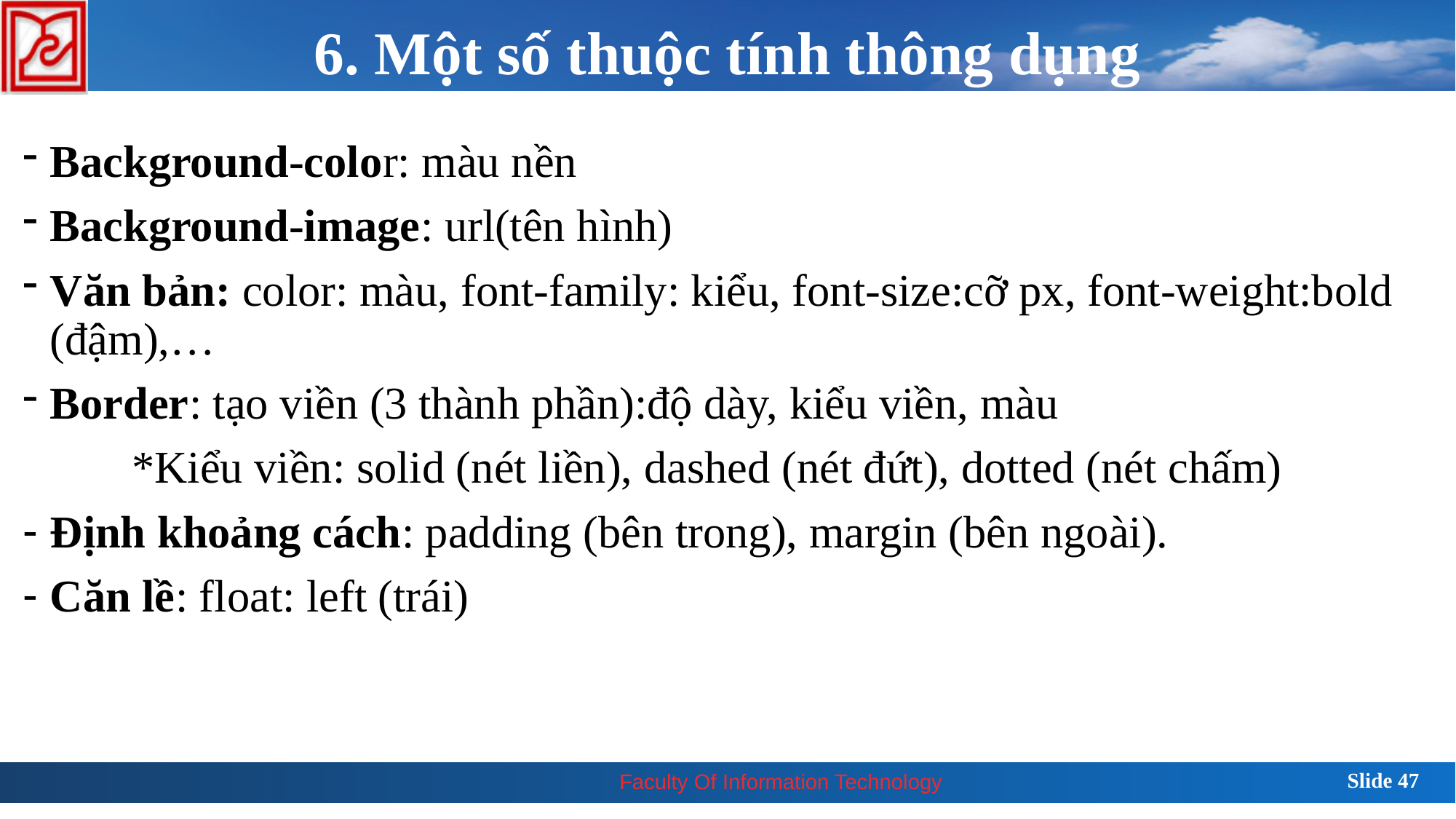

6. Một số thuộc tính thông dụng
Background-color: màu nền
Background-image: url(tên hình)
Văn bản: color: màu, font-family: kiểu, font-size:cỡ px, font-weight:bold (đậm),…
Border: tạo viền (3 thành phần):độ dày, kiểu viền, màu
	*Kiểu viền: solid (nét liền), dashed (nét đứt), dotted (nét chấm)
Định khoảng cách: padding (bên trong), margin (bên ngoài).
Căn lề: float: left (trái)